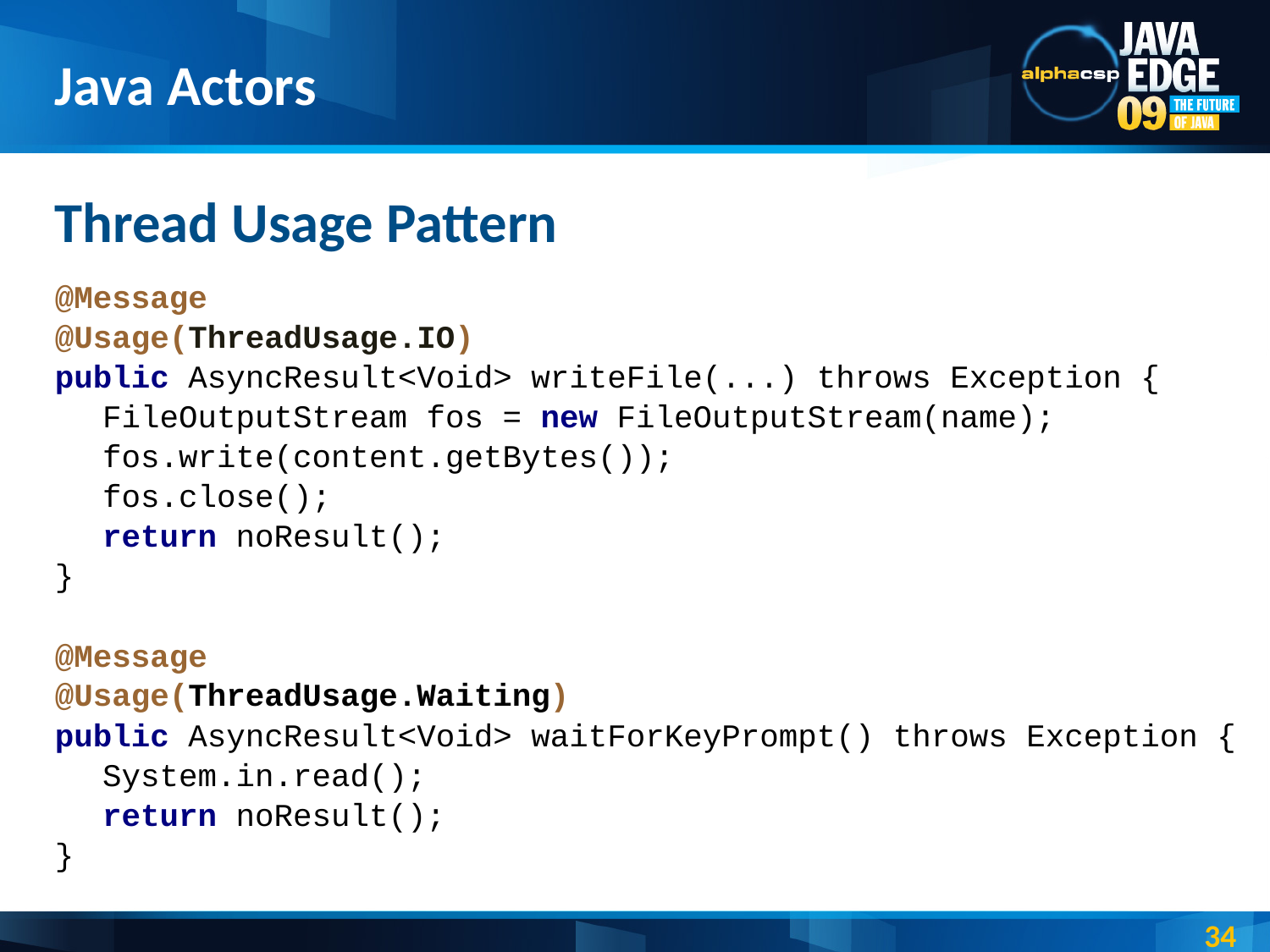

# Java Actors
Thread Usage Pattern
@Message
@Usage(ThreadUsage.IO)
public AsyncResult<Void> writeFile(...) throws Exception {
	FileOutputStream fos = new FileOutputStream(name);
	fos.write(content.getBytes());
	fos.close();
	return noResult();
}

@Message
@Usage(ThreadUsage.Waiting)
public AsyncResult<Void> waitForKeyPrompt() throws Exception {
	System.in.read();
	return noResult();
}